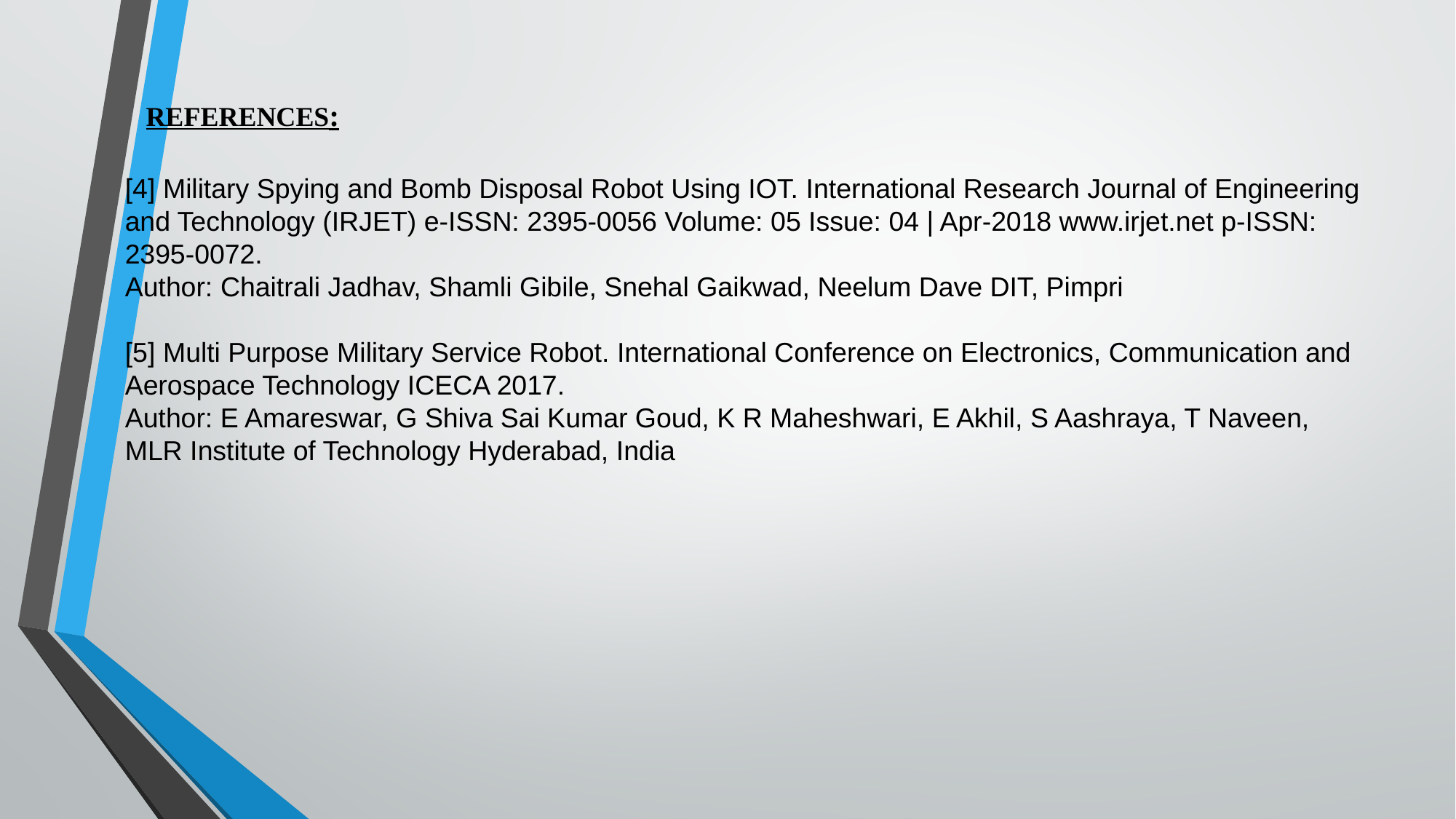

REFERENCES:
[4] Military Spying and Bomb Disposal Robot Using IOT. International Research Journal of Engineering and Technology (IRJET) e-ISSN: 2395-0056 Volume: 05 Issue: 04 | Apr-2018 www.irjet.net p-ISSN: 2395-0072.
Author: Chaitrali Jadhav, Shamli Gibile, Snehal Gaikwad, Neelum Dave DIT, Pimpri

[5] Multi Purpose Military Service Robot. International Conference on Electronics, Communication and Aerospace Technology ICECA 2017.
Author: E Amareswar, G Shiva Sai Kumar Goud, K R Maheshwari, E Akhil, S Aashraya, T Naveen, MLR Institute of Technology Hyderabad, India